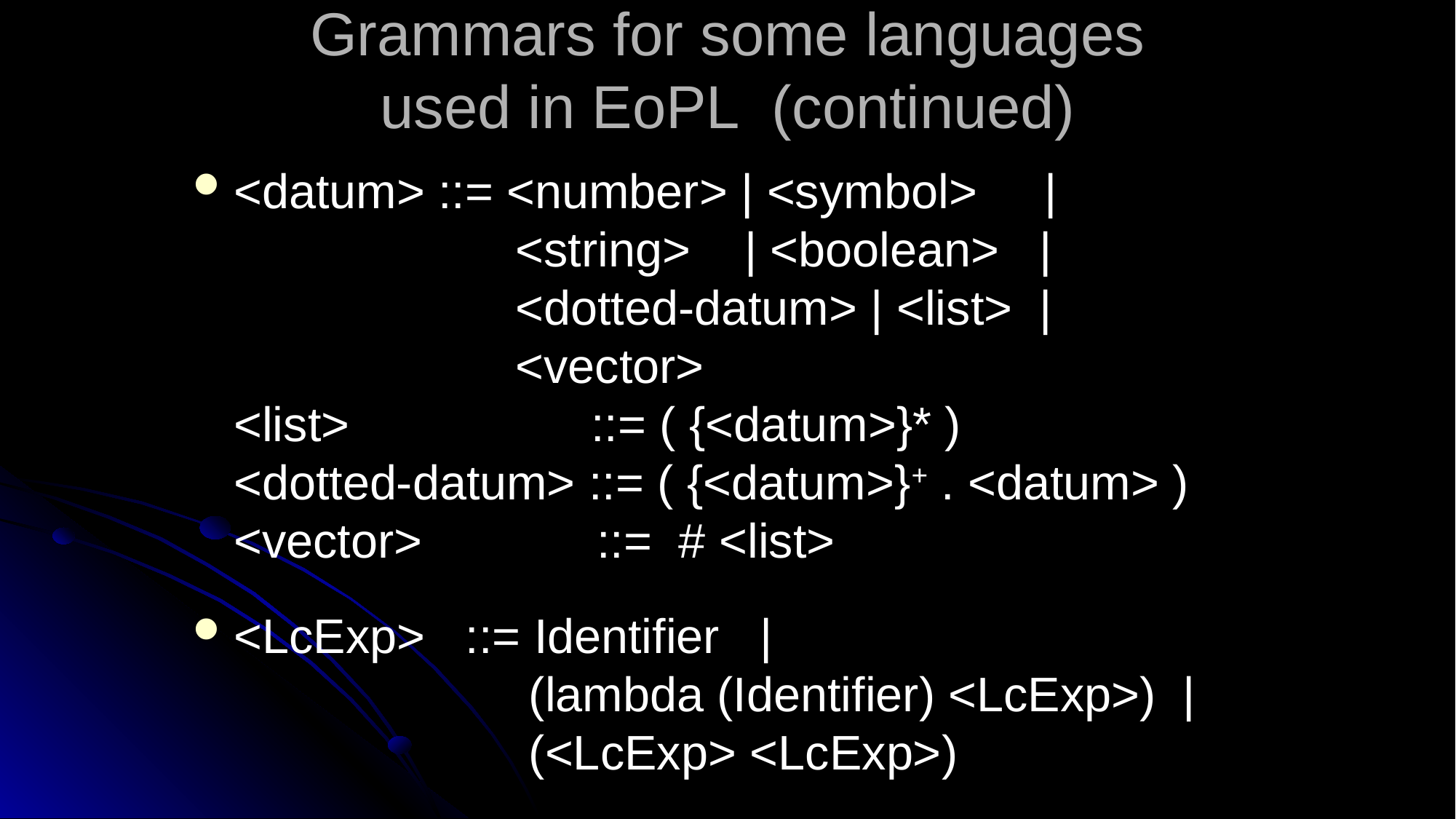

# Grammars for some languages used in EoPL  (continued)
<datum> ::= <number> | <symbol>     |
                     <string>    | <boolean>   |
                     <dotted-datum> | <list>  |
                     <vector>
<list>                  ::= ( {<datum>}* )
<dotted-datum> ::= ( {<datum>}+ . <datum> )
<vector>             ::=  # <list>
<LcExp>   ::= Identifier   |
                      (lambda (Identifier) <LcExp>)  |
                      (<LcExp> <LcExp>)